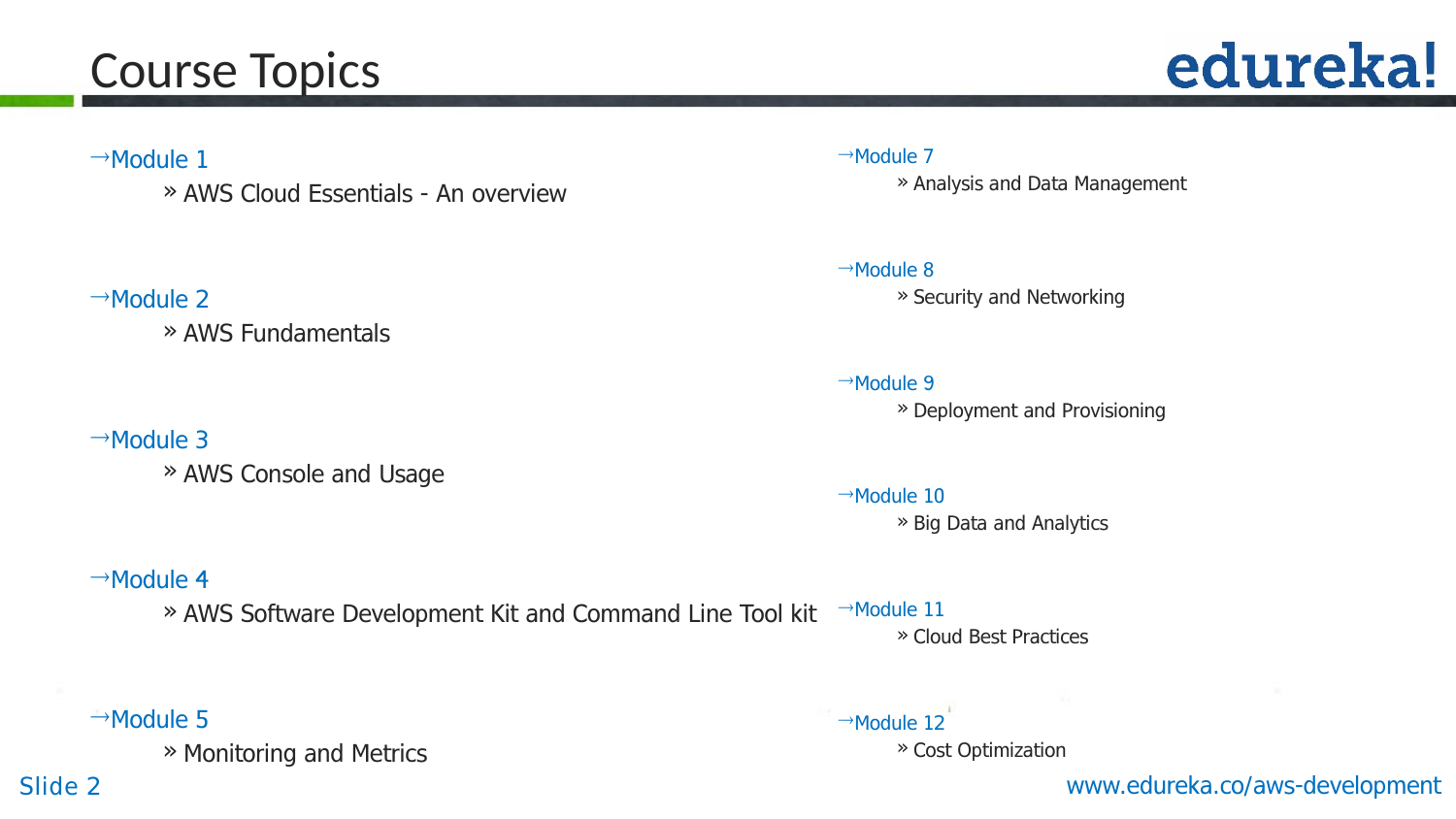

# Course Topics
Module 1
AWS Cloud Essentials - An overview

Module 2
AWS Fundamentals

Module 3
AWS Console and Usage

Module 4
AWS Software Development Kit and Command Line Tool kit

Module 5
Monitoring and Metrics

Module 6
High Availability
Module 7
Analysis and Data Management

Module 8
Security and Networking

Module 9
Deployment and Provisioning

Module 10
Big Data and Analytics

Module 11
Cloud Best Practices

Module 12
Cost Optimization